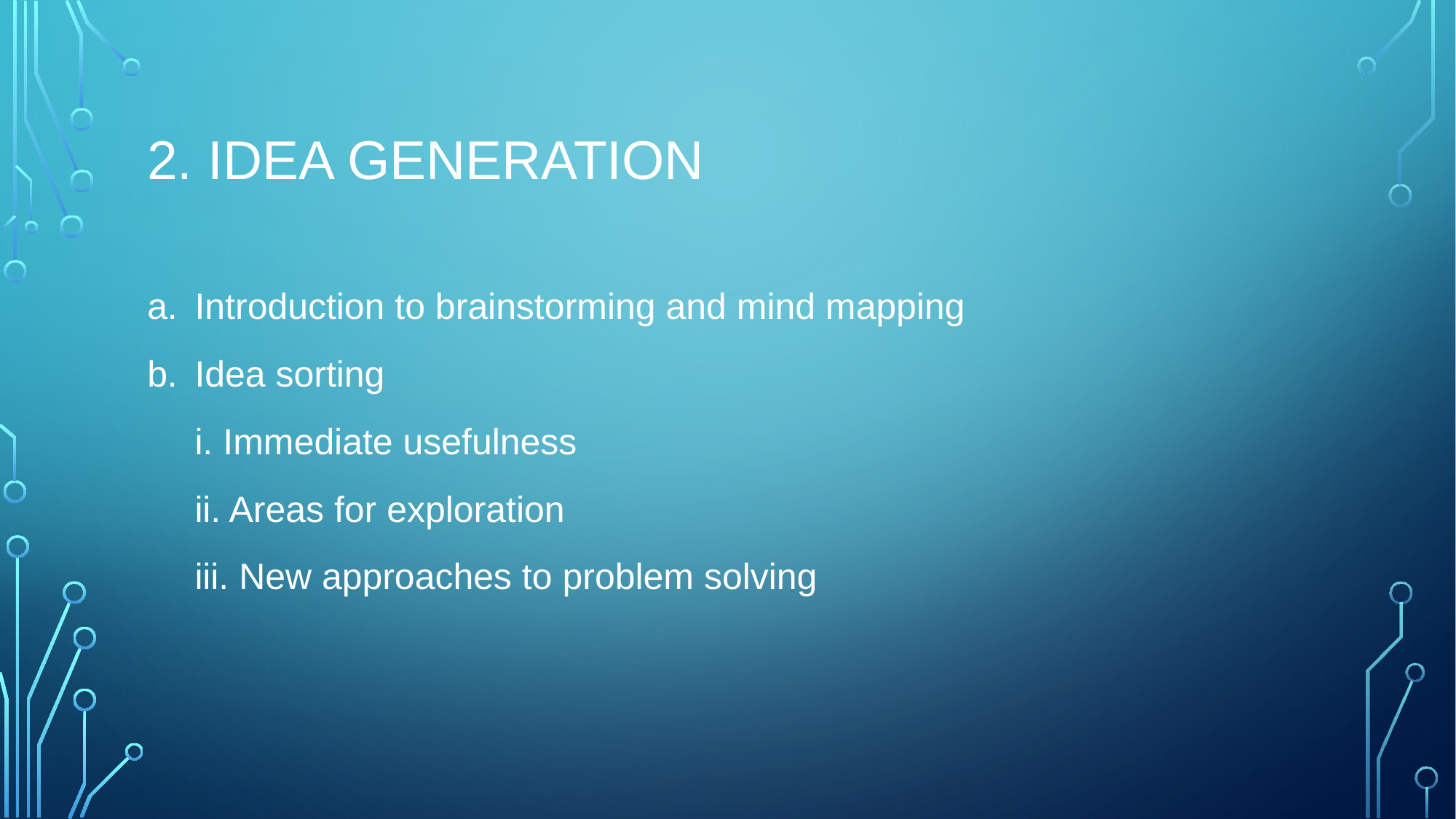

# 2. Idea Generation
a. 	Introduction to brainstorming and mind mapping
b. 	Idea sorting
i. Immediate usefulness
ii. Areas for exploration
iii. New approaches to problem solving